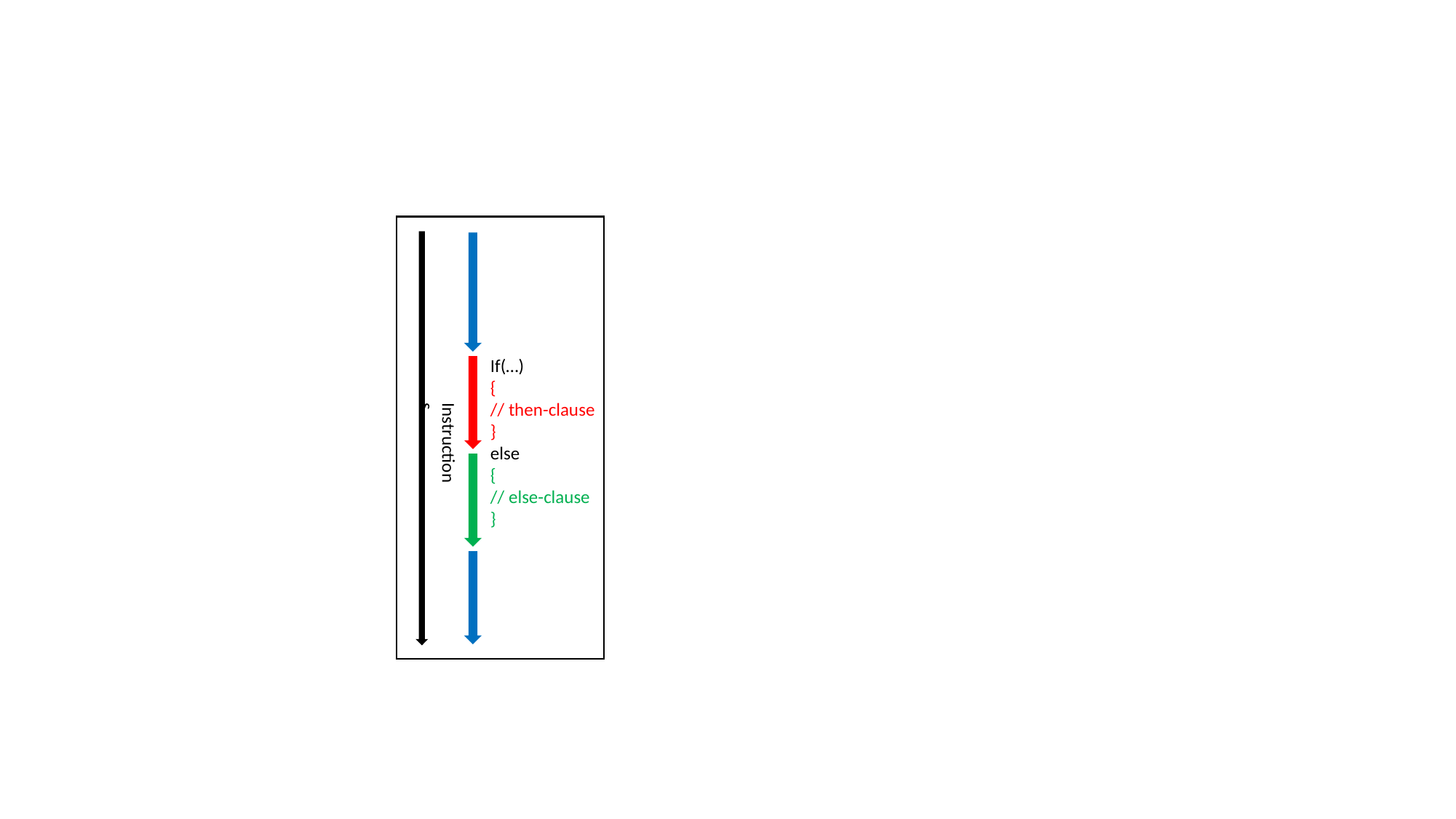

Instructions

If(…)
{
// then-clause
}
else
{
// else-clause
}